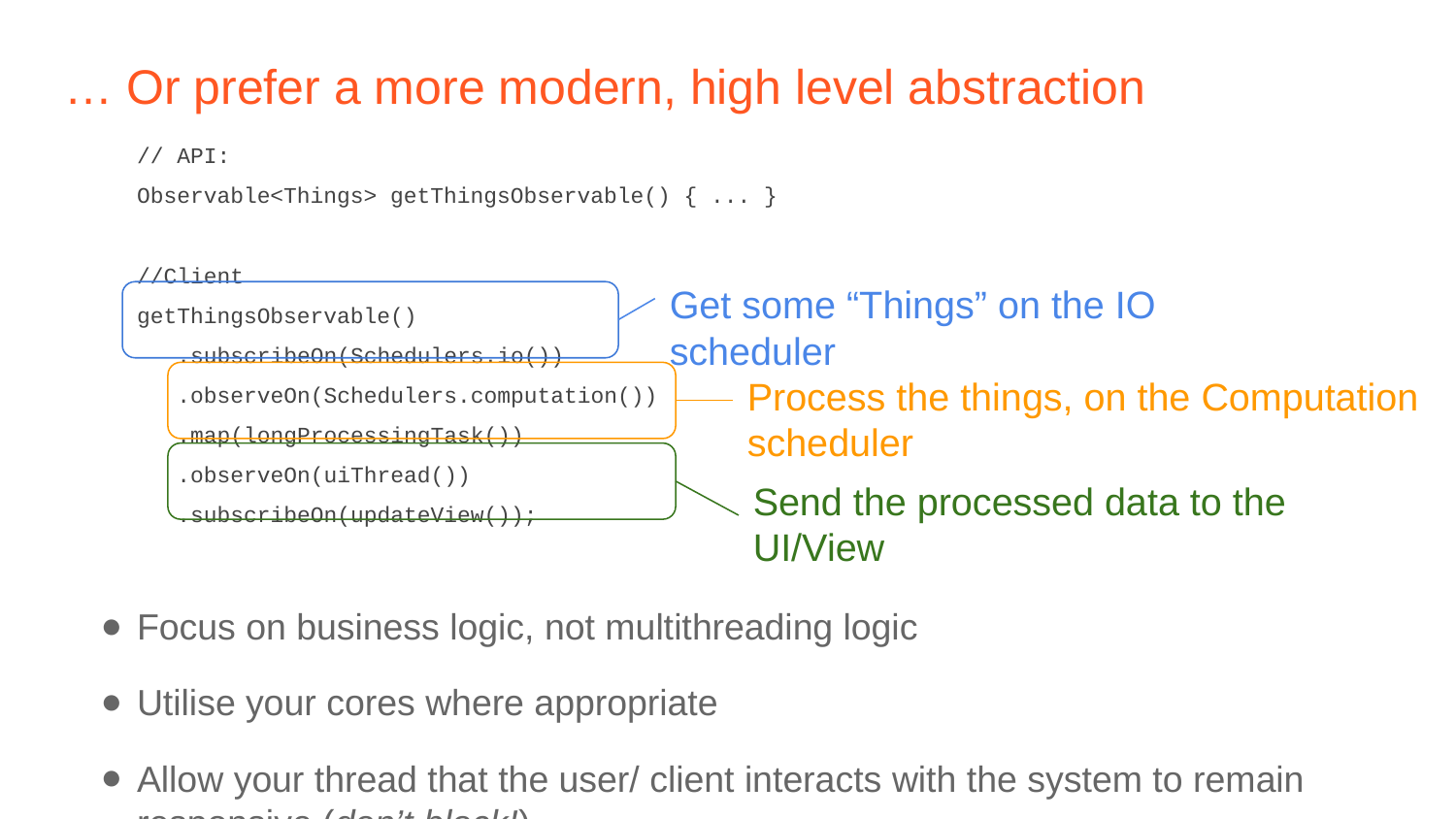

# … Or prefer a more modern, high level abstraction
// API:
Observable<Things> getThingsObservable() { ... }
//Client
getThingsObservable()
   .subscribeOn(Schedulers.io())
   .observeOn(Schedulers.computation())
   .map(longProcessingTask())
   .observeOn(uiThread())
   .subscribeOn(updateView());

Focus on business logic, not multithreading logic
Utilise your cores where appropriate
Allow your thread that the user/ client interacts with the system to remain responsive (don’t block!)
Get some “Things” on the IO scheduler

Process the things, on the Computation scheduler

Send the processed data to the UI/View